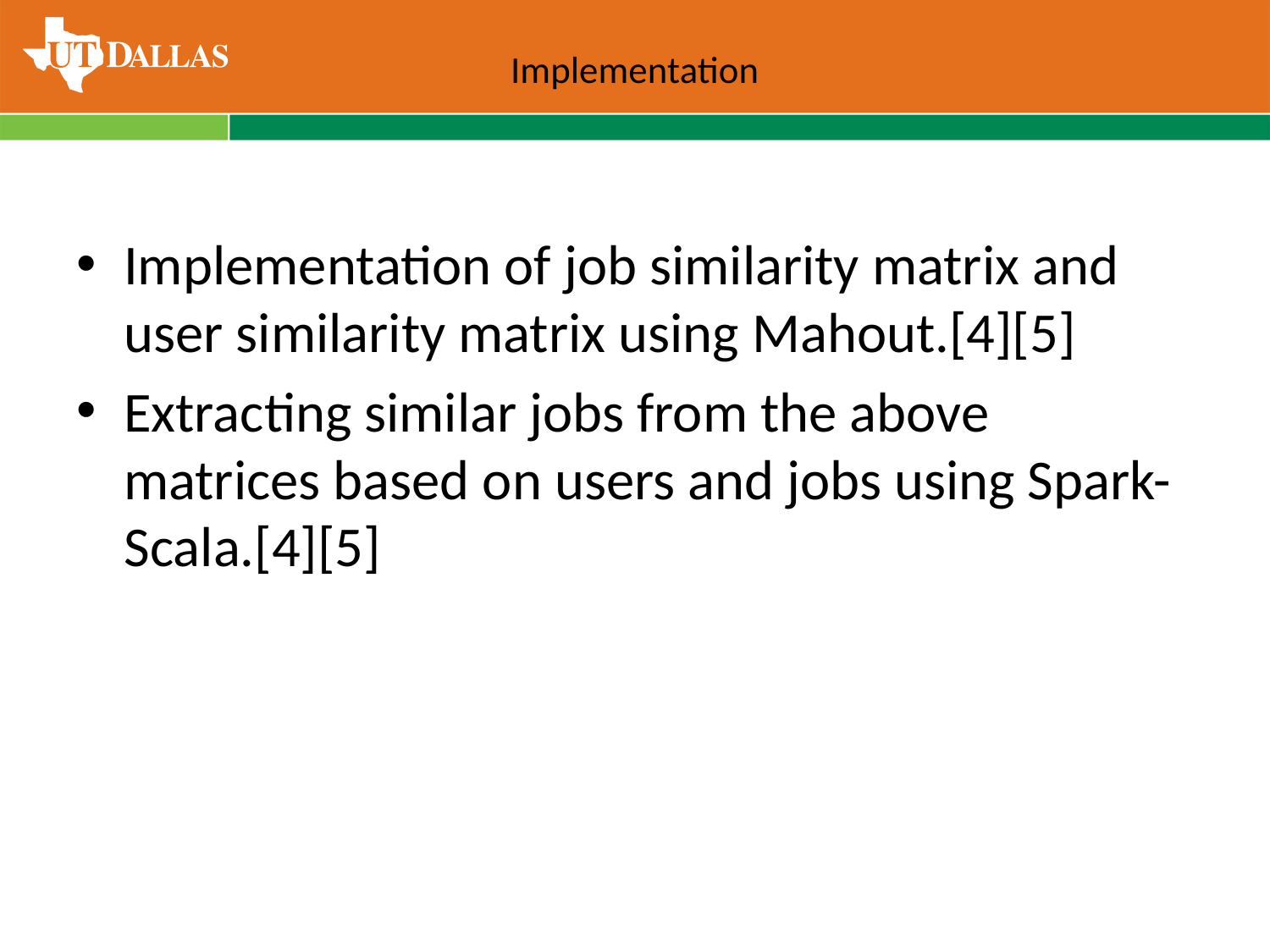

# Implementation
Implementation of job similarity matrix and user similarity matrix using Mahout.[4][5]
Extracting similar jobs from the above matrices based on users and jobs using Spark-Scala.[4][5]